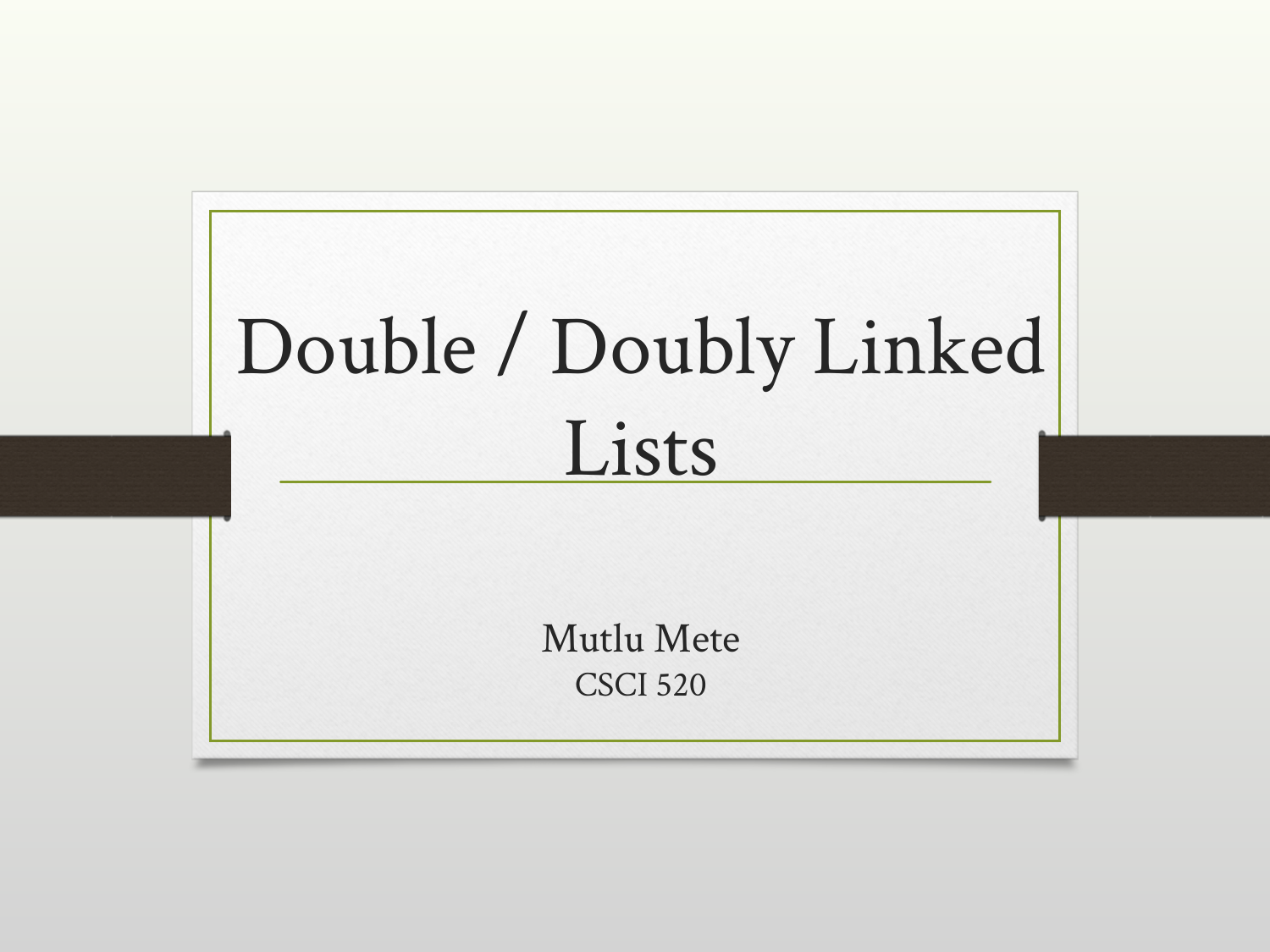

# Double / Doubly Linked Lists
Mutlu Mete
CSCI 520